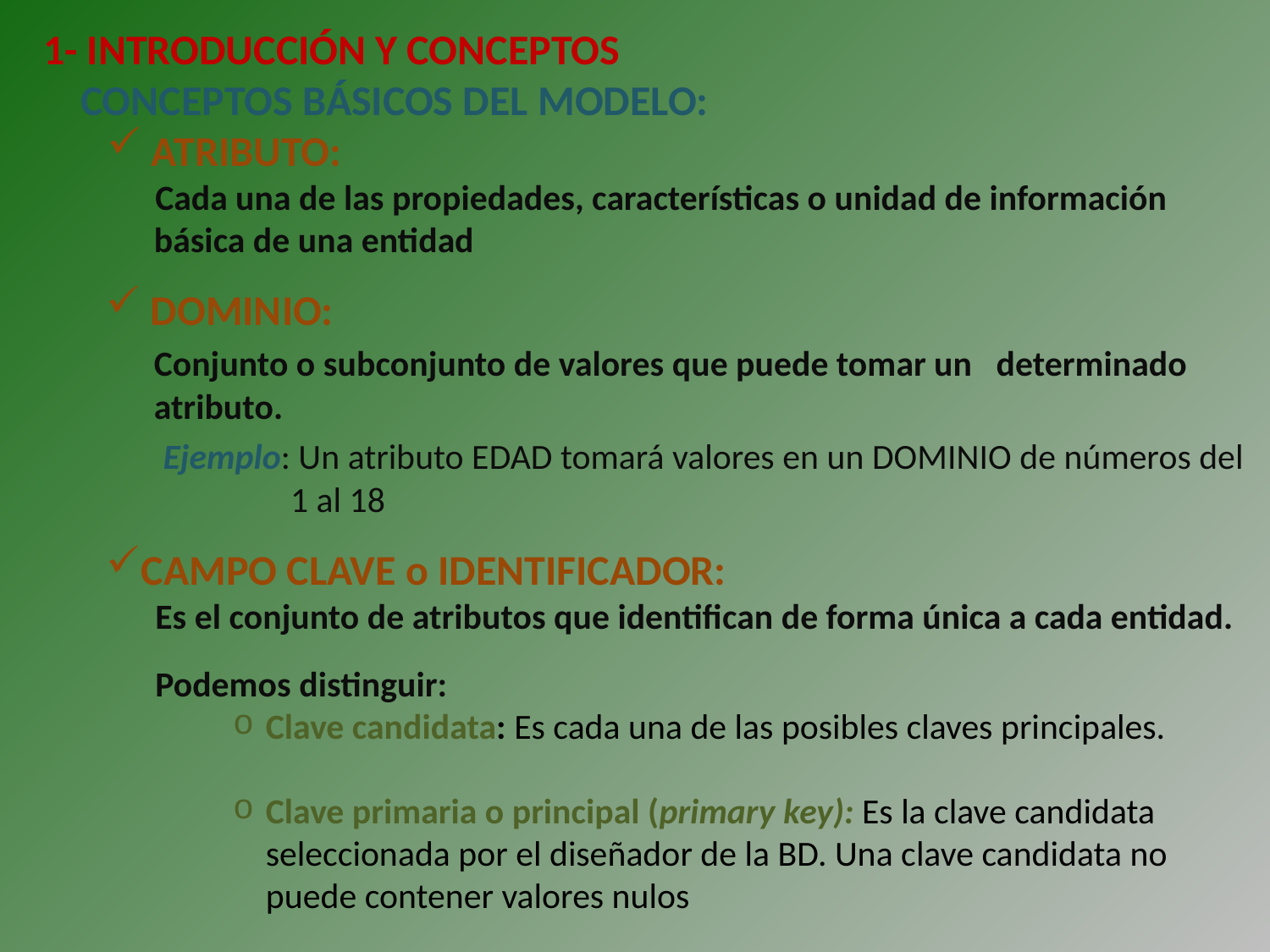

1- INTRODUCCIÓN Y CONCEPTOS
CONCEPTOS BÁSICOS DEL MODELO:
 ATRIBUTO:
Cada una de las propiedades, características o unidad de información básica de una entidad

 DOMINIO:
	Conjunto o subconjunto de valores que puede tomar un   determinado atributo.
      Ejemplo: Un atributo EDAD tomará valores en un DOMINIO de números del 1 al 18

CAMPO CLAVE o IDENTIFICADOR:
Es el conjunto de atributos que identifican de forma única a cada entidad.

Podemos distinguir:
Clave candidata: Es cada una de las posibles claves principales.

Clave primaria o principal (primary key): Es la clave candidata seleccionada por el diseñador de la BD. Una clave candidata no puede contener valores nulos